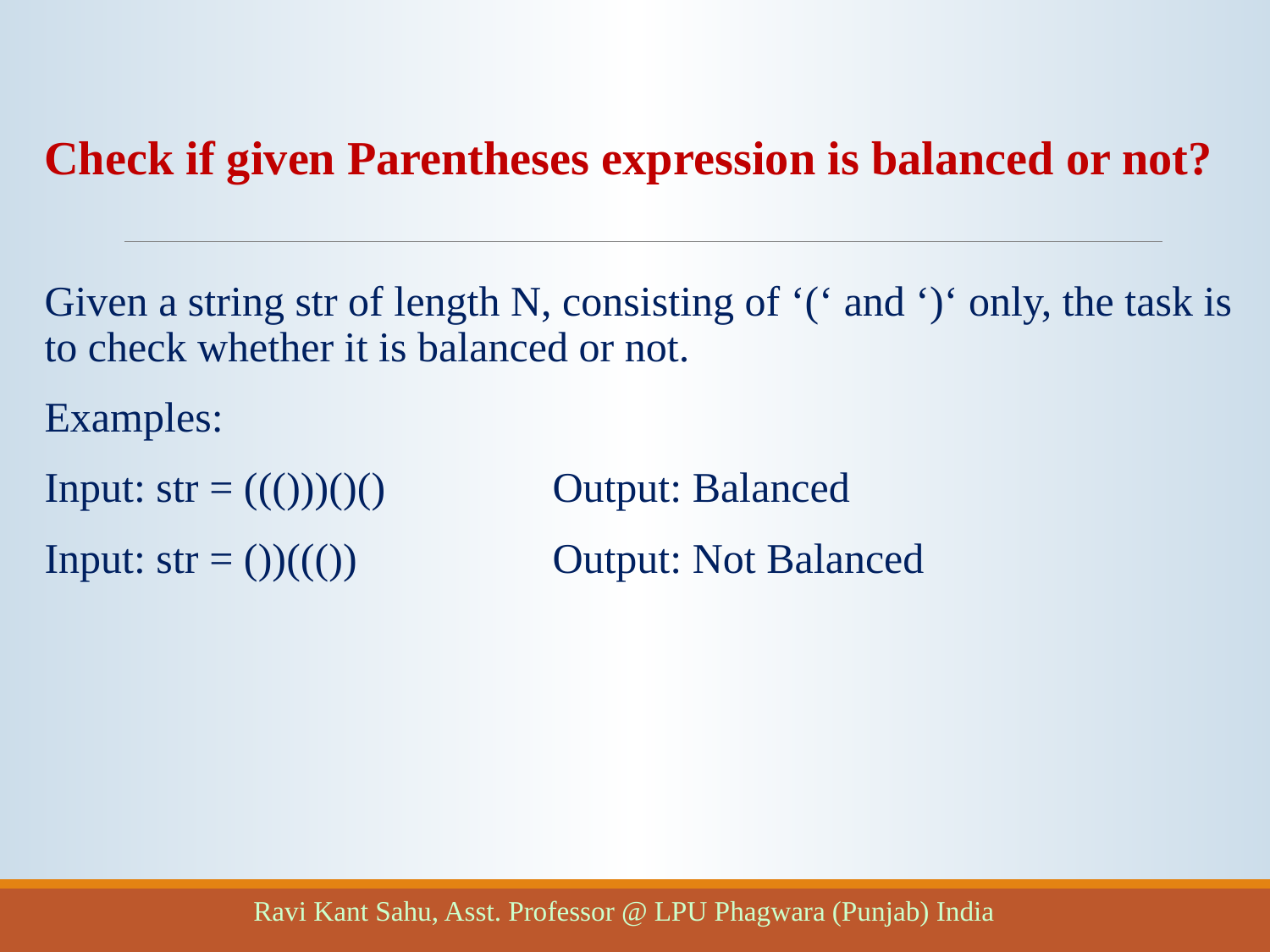

Check if given Parentheses expression is balanced or not?

Given a string str of length N, consisting of ‘(‘ and ‘)‘ only, the task is to check whether it is balanced or not.
Examples:
Input: str = ((()))()()		Output: Balanced
Input: str = ())((())		Output: Not Balanced
Ravi Kant Sahu, Asst. Professor @ LPU Phagwara (Punjab) India